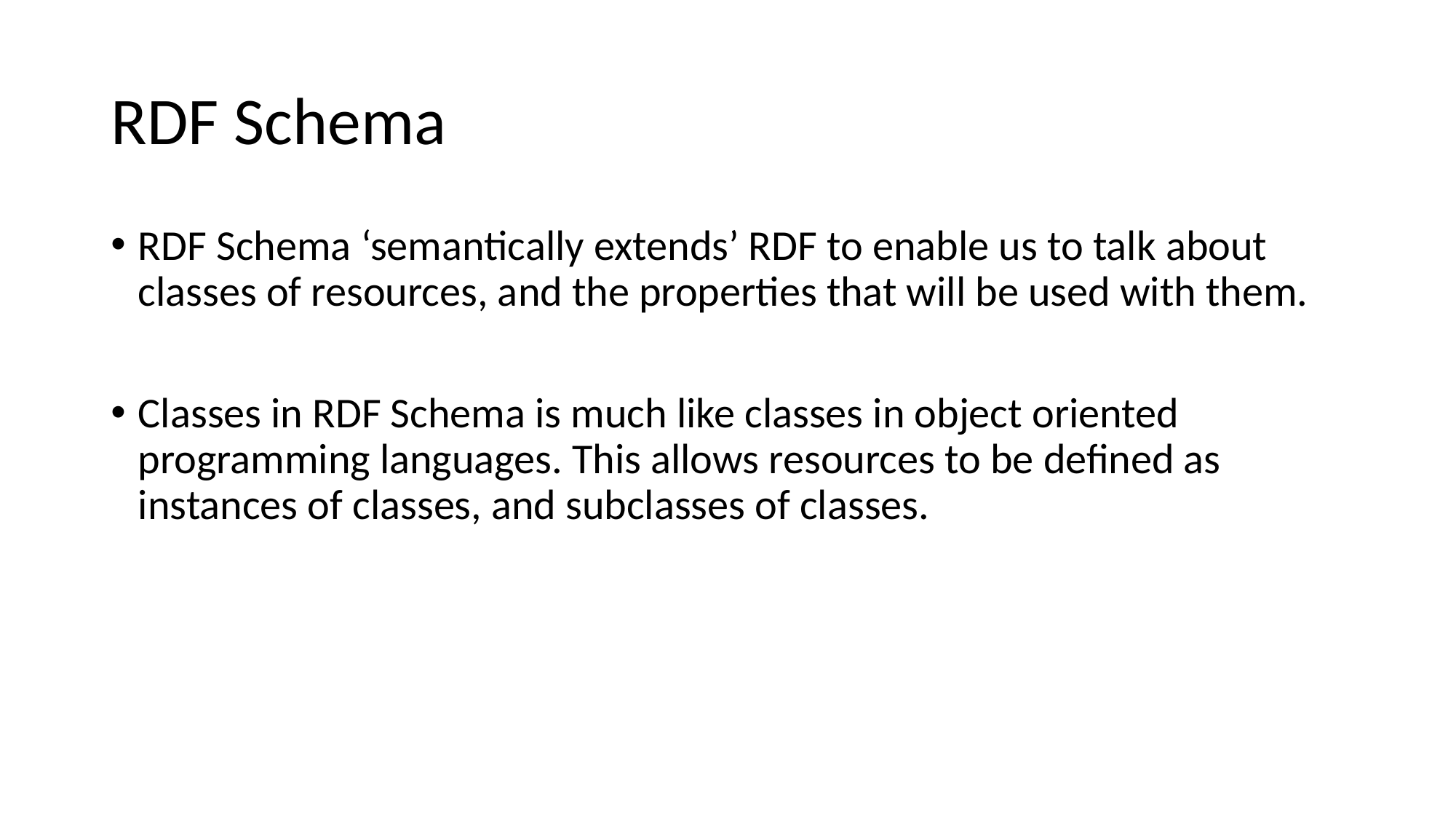

# RDF Schema
RDF Schema ‘semantically extends’ RDF to enable us to talk about classes of resources, and the properties that will be used with them.

Classes in RDF Schema is much like classes in object oriented programming languages. This allows resources to be defined as instances of classes, and subclasses of classes.